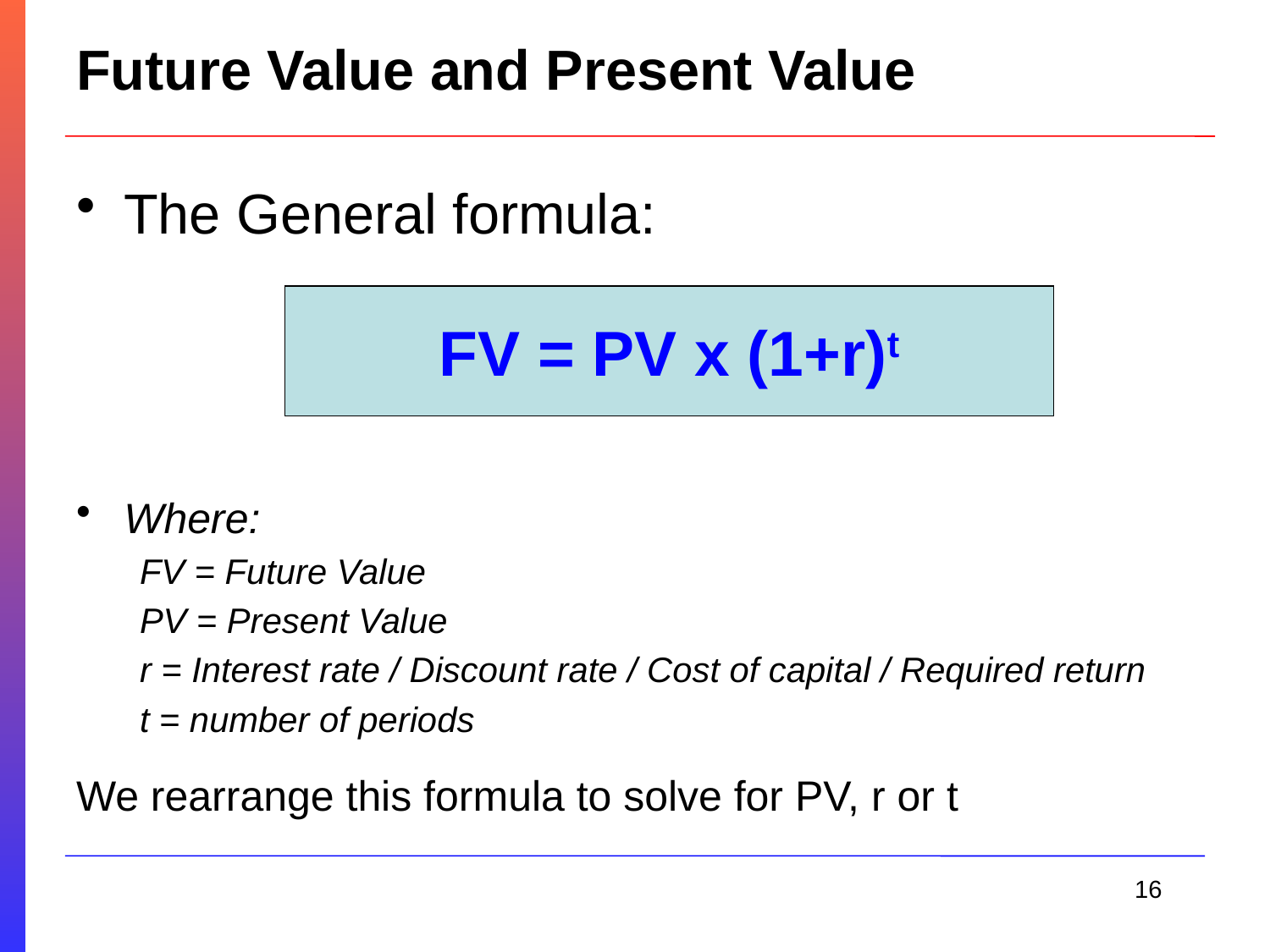

# Future Value and Present Value
The General formula:

Where:
FV = Future Value
PV = Present Value
r = Interest rate / Discount rate / Cost of capital / Required return
t = number of periods
We rearrange this formula to solve for PV, r or t

FV = PV x (1+r)t
16